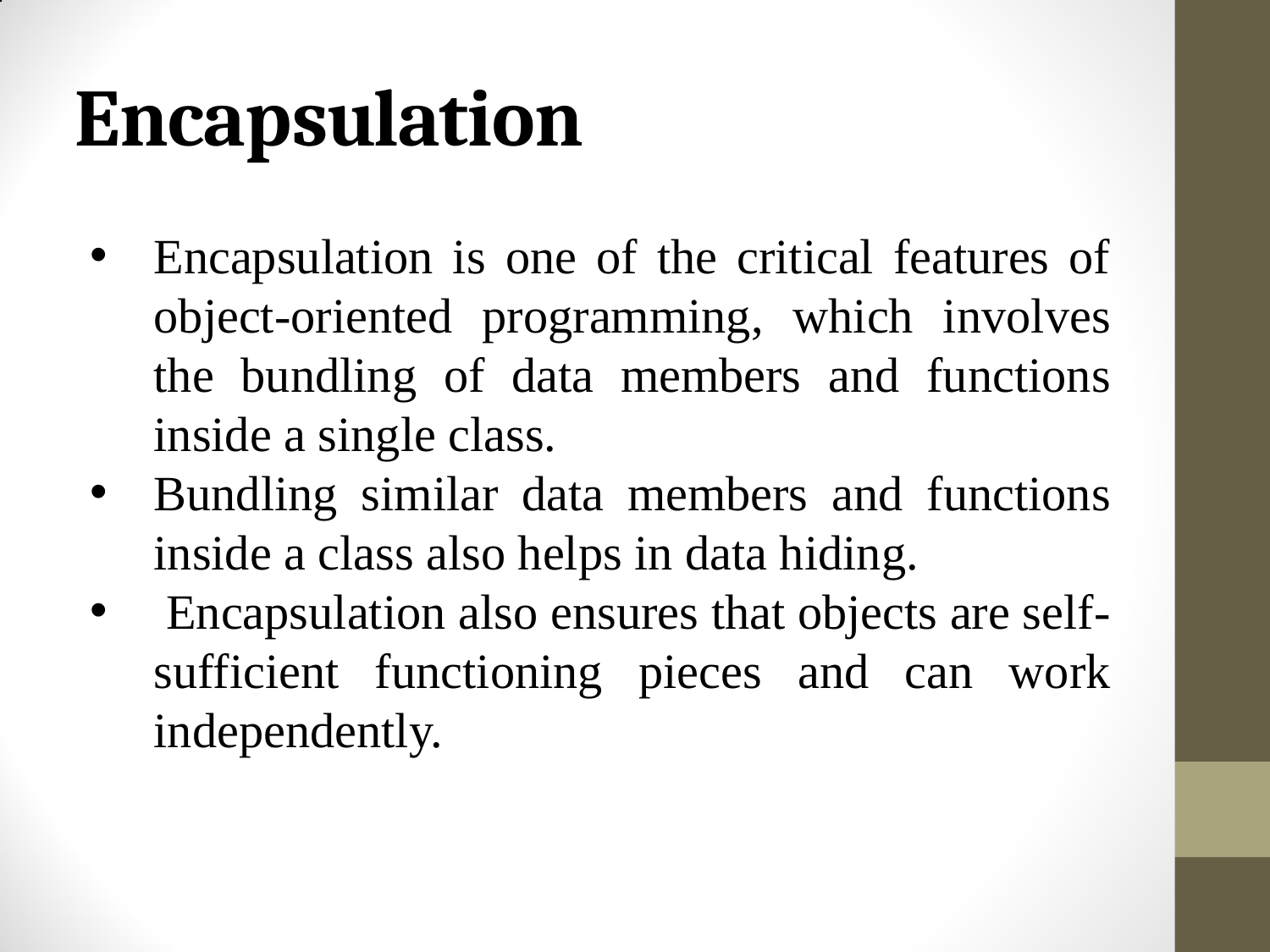

# Encapsulation
Encapsulation is one of the critical features of object-oriented programming, which involves the bundling of data members and functions inside a single class.
Bundling similar data members and functions inside a class also helps in data hiding.
 Encapsulation also ensures that objects are self-sufficient functioning pieces and can work independently.